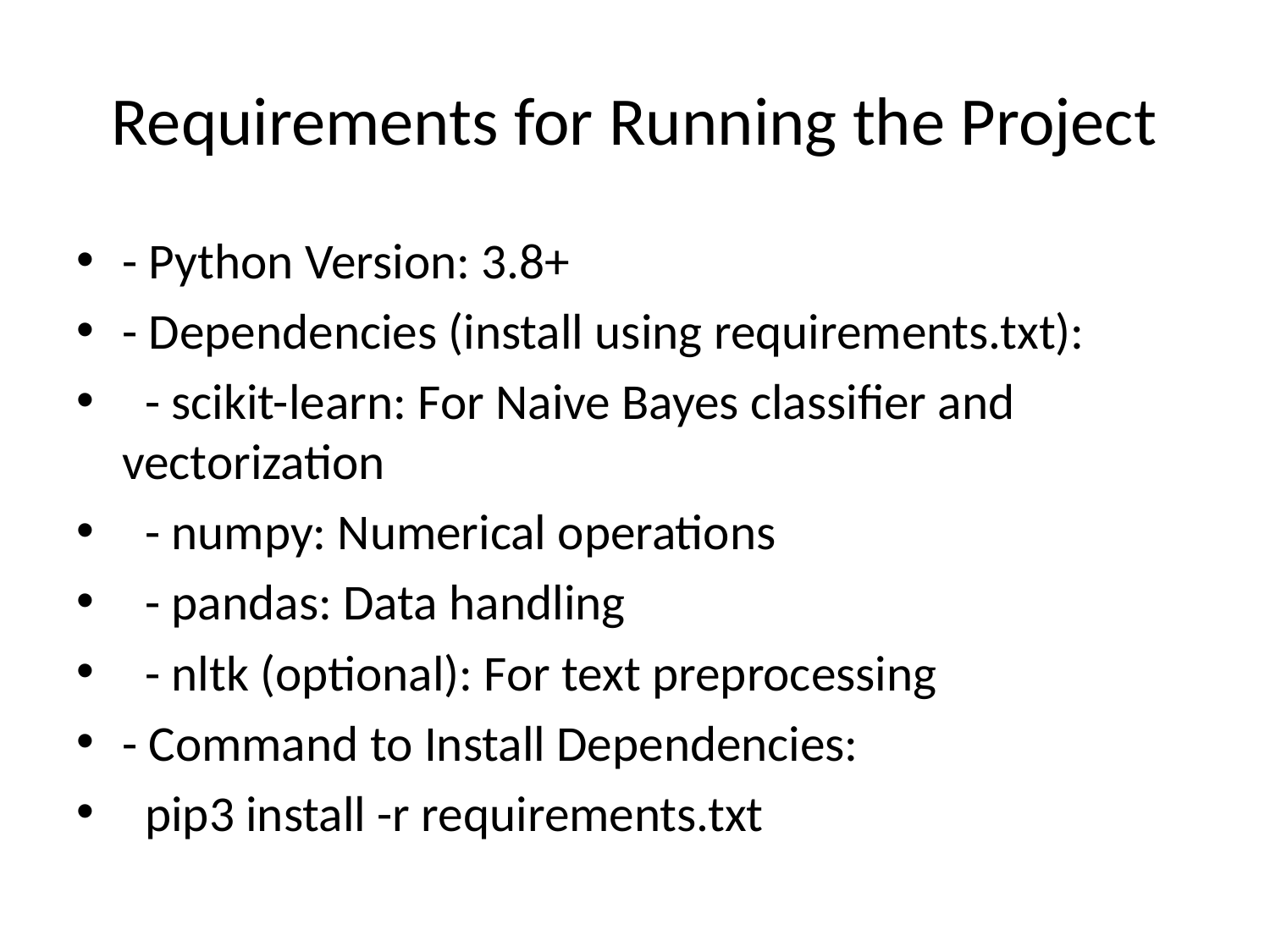

# Requirements for Running the Project
- Python Version: 3.8+
- Dependencies (install using requirements.txt):
  - scikit-learn: For Naive Bayes classifier and vectorization
  - numpy: Numerical operations
  - pandas: Data handling
  - nltk (optional): For text preprocessing
- Command to Install Dependencies:
  pip3 install -r requirements.txt